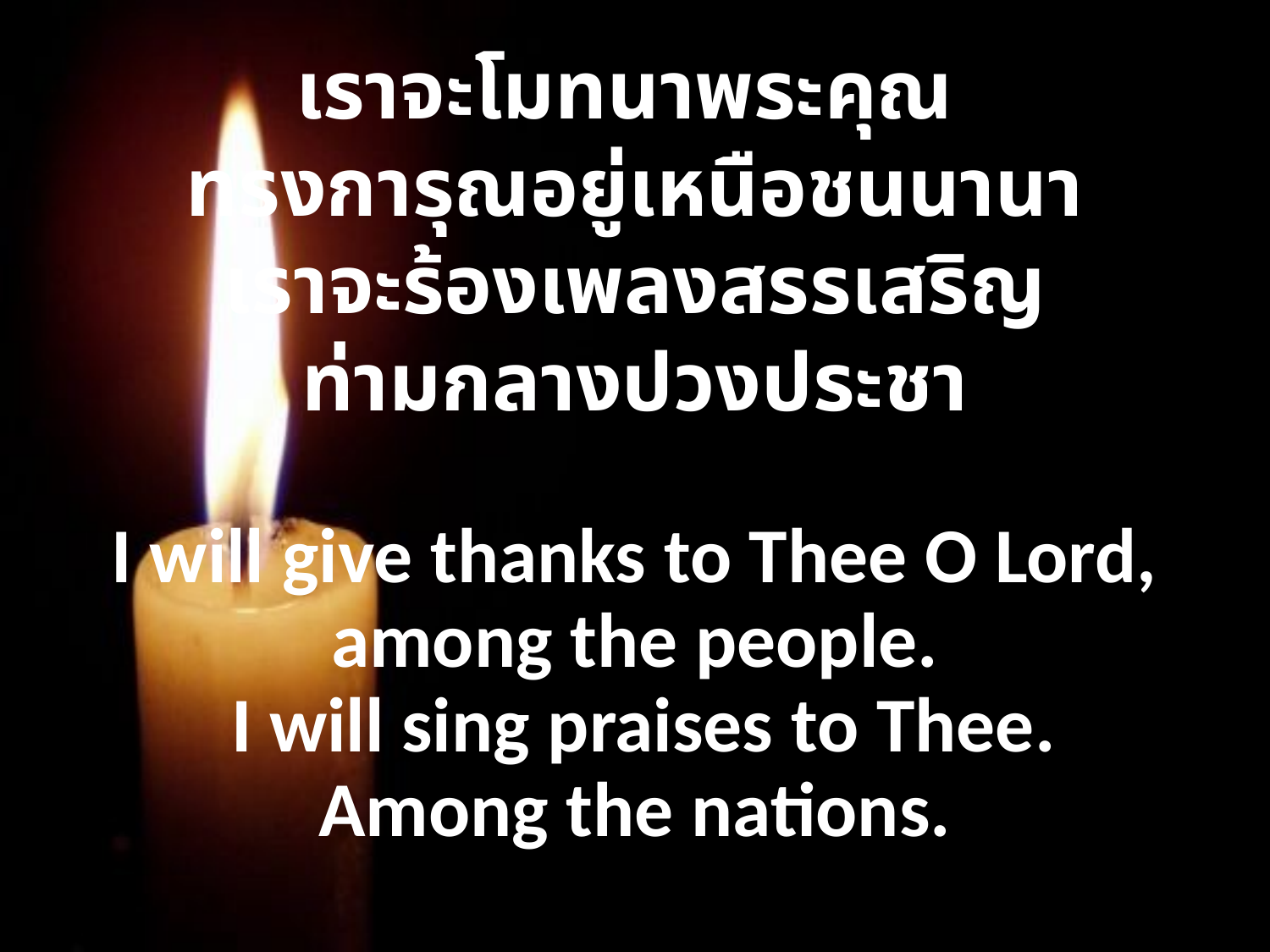

เราจะโมทนาพระคุณ
ทรงการุณอยู่เหนือชนนานา
เราจะร้องเพลงสรรเสริญ
ท่ามกลางปวงประชา
I will give thanks to Thee O Lord, among the people.
 I will sing praises to Thee. Among the nations.